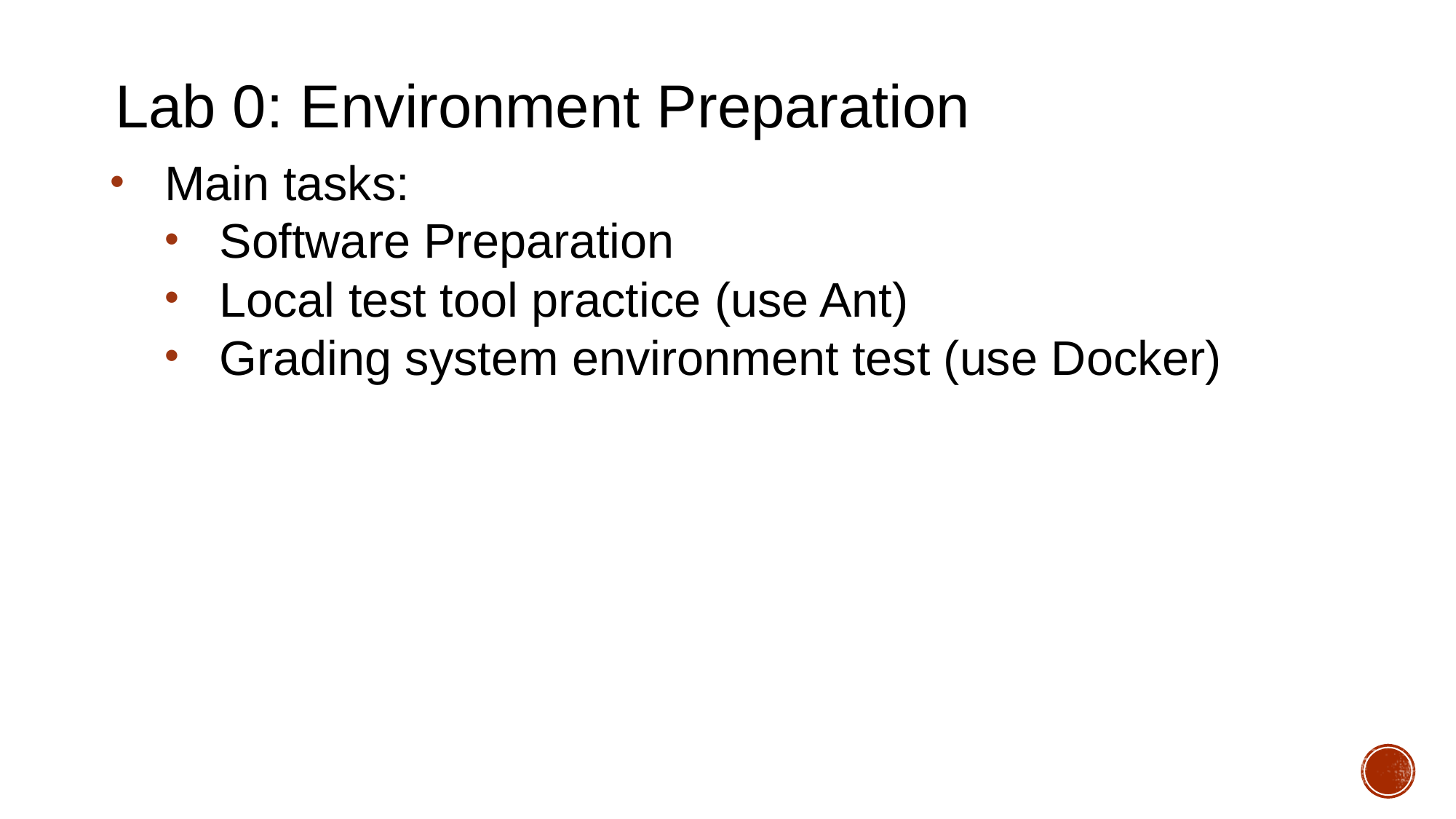

Lab 0: Environment Preparation
Main tasks:
Software Preparation
Local test tool practice (use Ant)
Grading system environment test (use Docker)